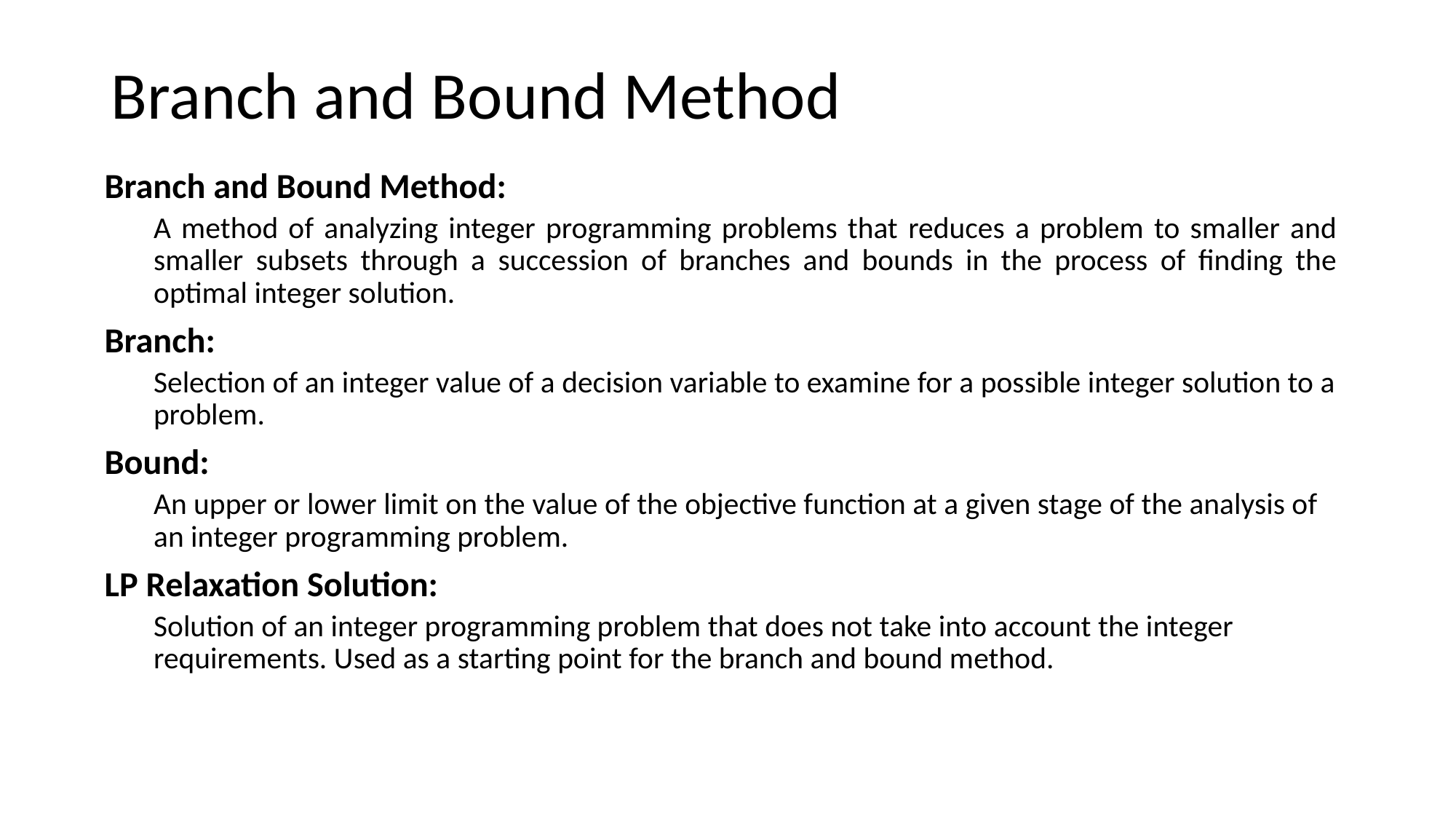

# Branch and Bound Method
Branch and Bound Method:
A method of analyzing integer programming problems that reduces a problem to smaller and smaller subsets through a succession of branches and bounds in the process of finding the optimal integer solution.
Branch:
Selection of an integer value of a decision variable to examine for a possible integer solution to a problem.
Bound:
An upper or lower limit on the value of the objective function at a given stage of the analysis of an integer programming problem.
LP Relaxation Solution:
Solution of an integer programming problem that does not take into account the integer requirements. Used as a starting point for the branch and bound method.